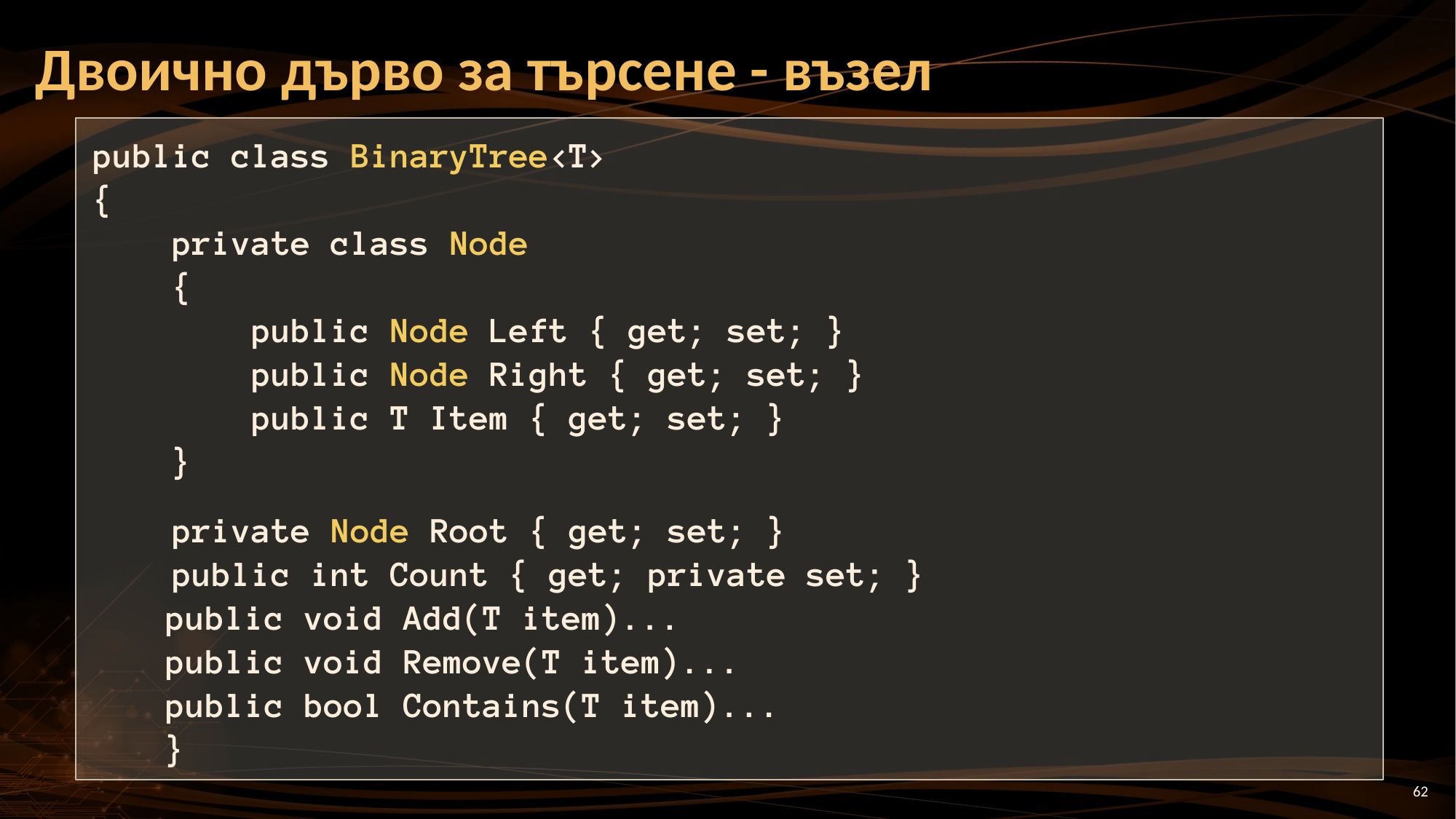

Двоично дърво за търсене - възел
public class BinaryTree<T>
{
    private class Node
    {
        public Node Left { get; set; }
        public Node Right { get; set; }
        public T Item { get; set; }
    }

    private Node Root { get; set; }
    public int Count { get; private set; }
public void Add(T item)...
public void Remove(T item)...
public bool Contains(T item)...
}
62